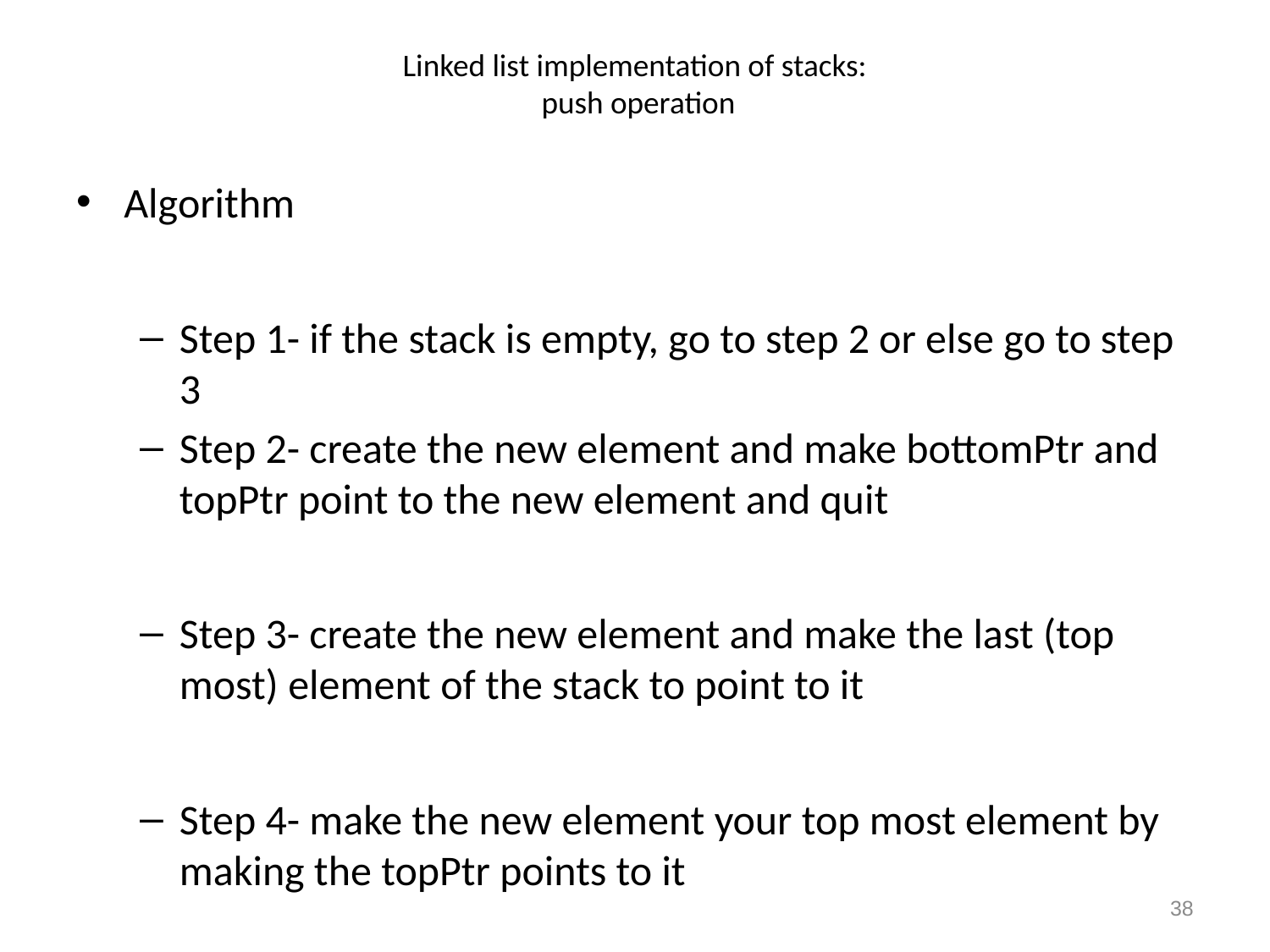

# Linked list implementation of stacks: push operation
Algorithm

Step 1- if the stack is empty, go to step 2 or else go to step 3
Step 2- create the new element and make bottomPtr and topPtr point to the new element and quit

Step 3- create the new element and make the last (top most) element of the stack to point to it

Step 4- make the new element your top most element by making the topPtr points to it
38